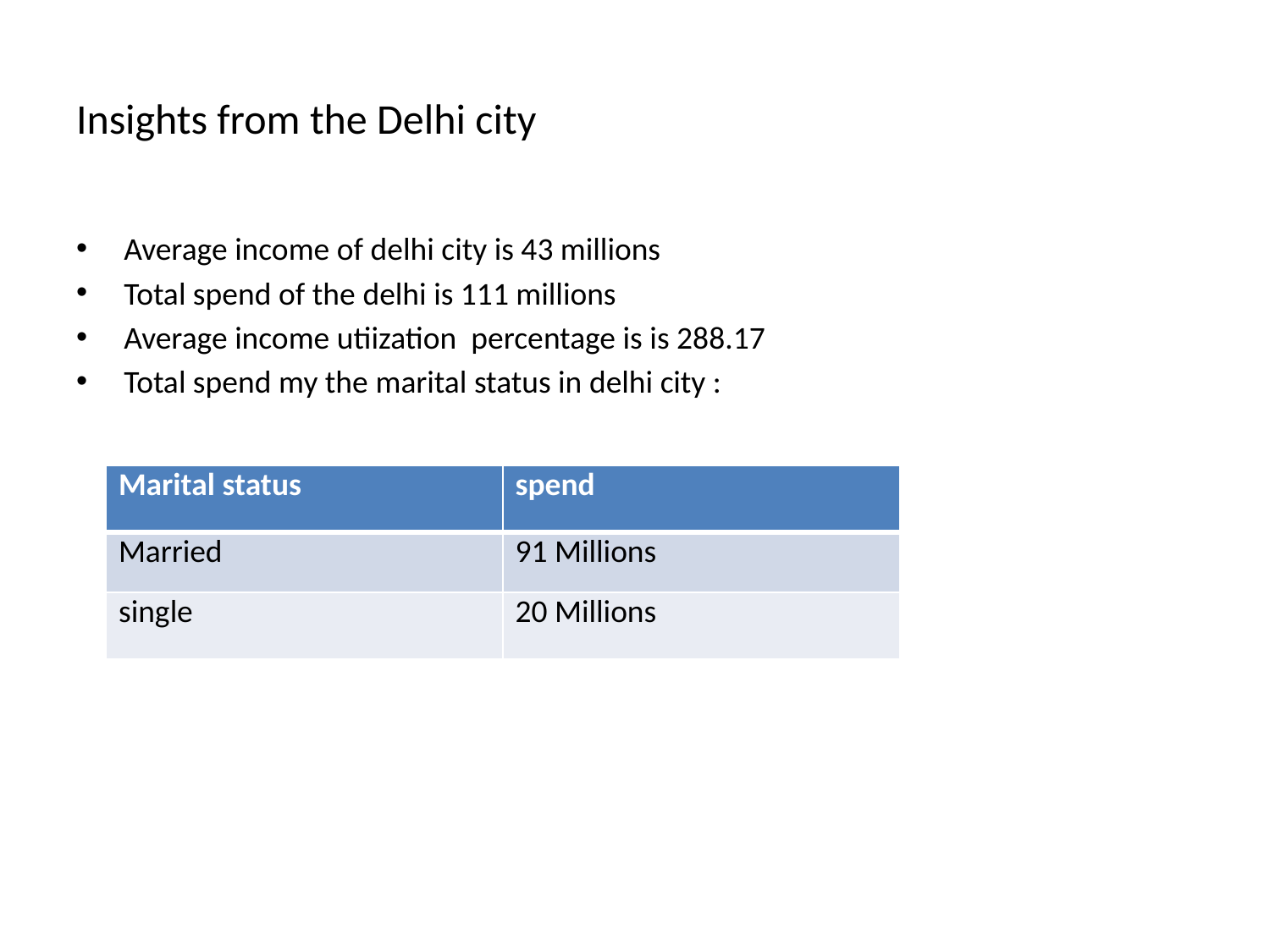

# Insights from the Delhi city
Average income of delhi city is 43 millions
Total spend of the delhi is 111 millions
Average income utiization  percentage is is 288.17
Total spend my the marital status in delhi city :
| Marital status | spend |
| --- | --- |
| Married | 91 Millions |
| single | 20 Millions |